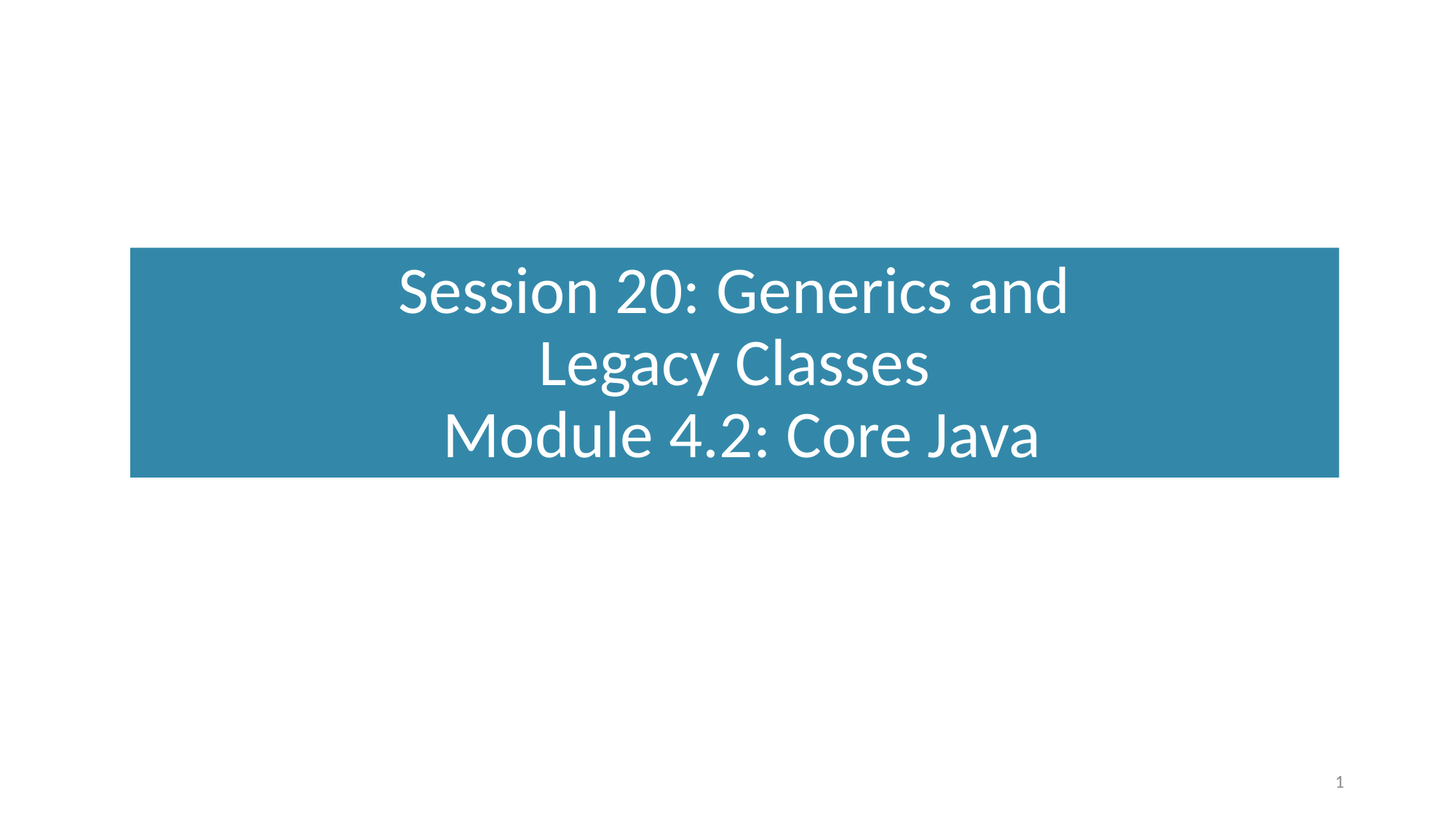

# Session 20: Generics and Legacy Classes Module 4.2: Core Java
1